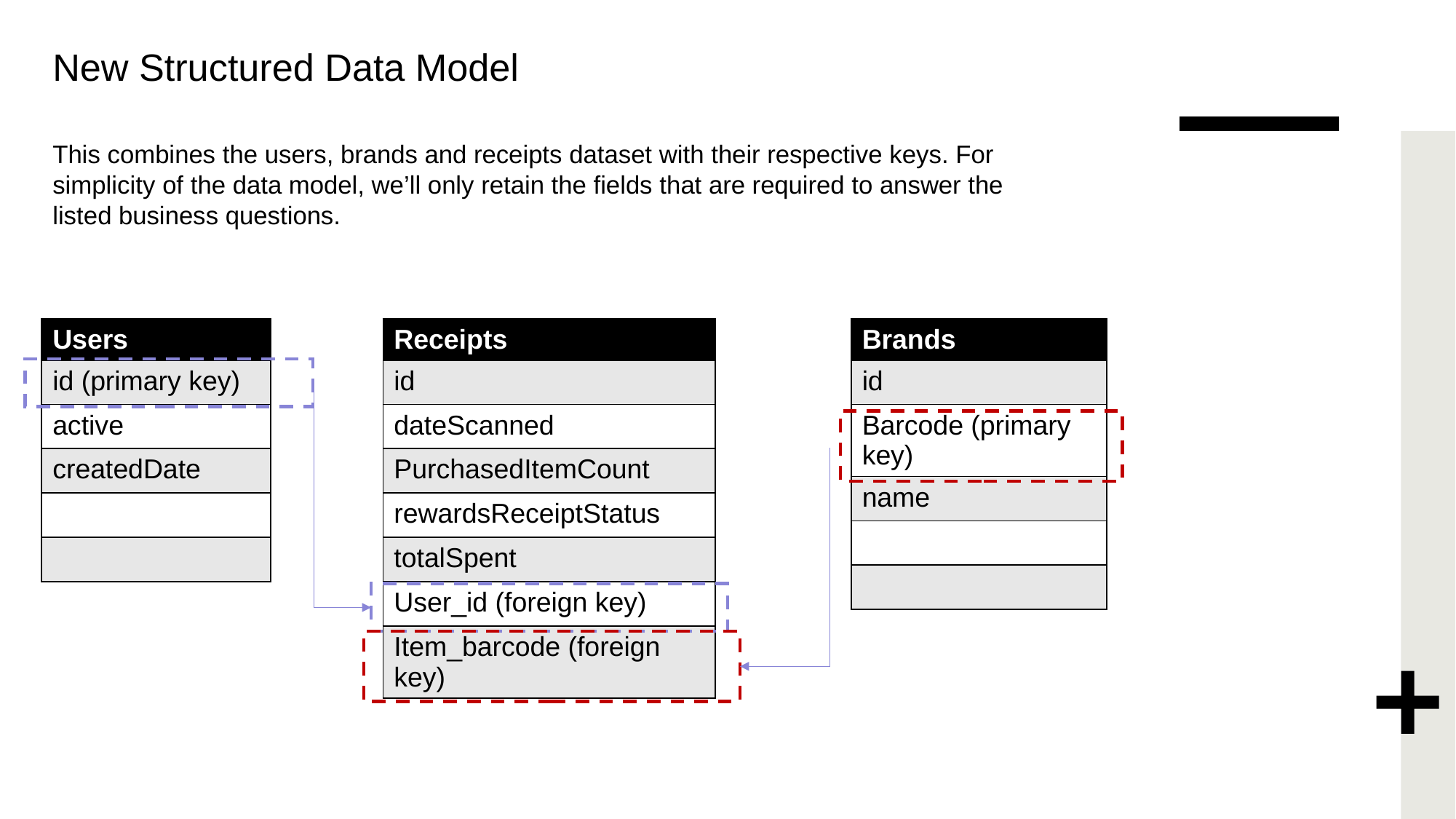

# New Structured Data Model
This combines the users, brands and receipts dataset with their respective keys. For simplicity of the data model, we’ll only retain the fields that are required to answer the listed business questions.
| Users |
| --- |
| id (primary key) |
| active |
| createdDate |
|  |
|  |
| Receipts |
| --- |
| id |
| dateScanned |
| PurchasedItemCount |
| rewardsReceiptStatus |
| totalSpent |
| User\_id (foreign key) |
| Item\_barcode (foreign key) |
| Brands |
| --- |
| id |
| Barcode (primary key) |
| name |
|  |
|  |